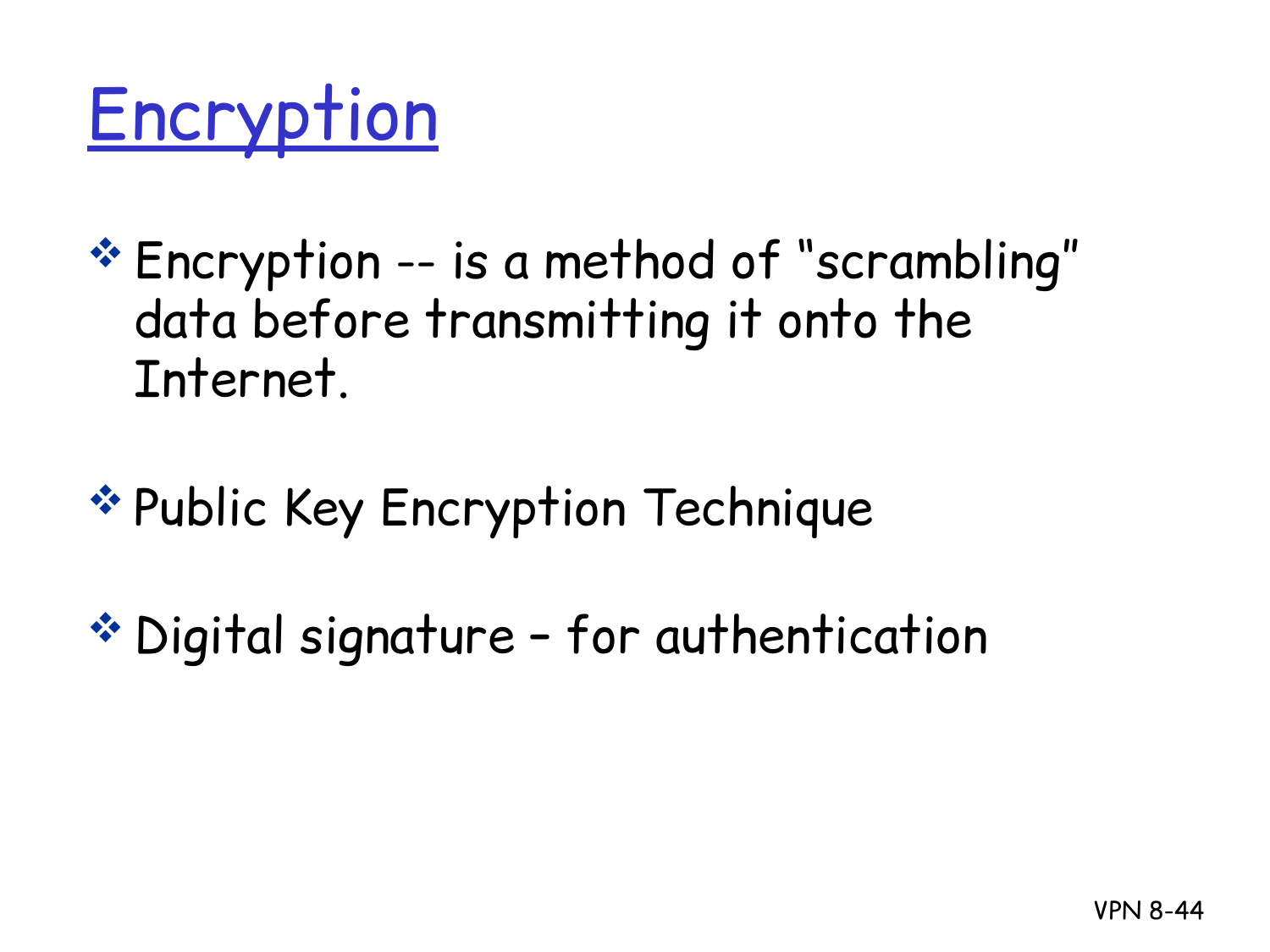

# Encryption
Encryption -- is a method of “scrambling” data before transmitting it onto the Internet.
Public Key Encryption Technique
Digital signature – for authentication

VPN 8-44